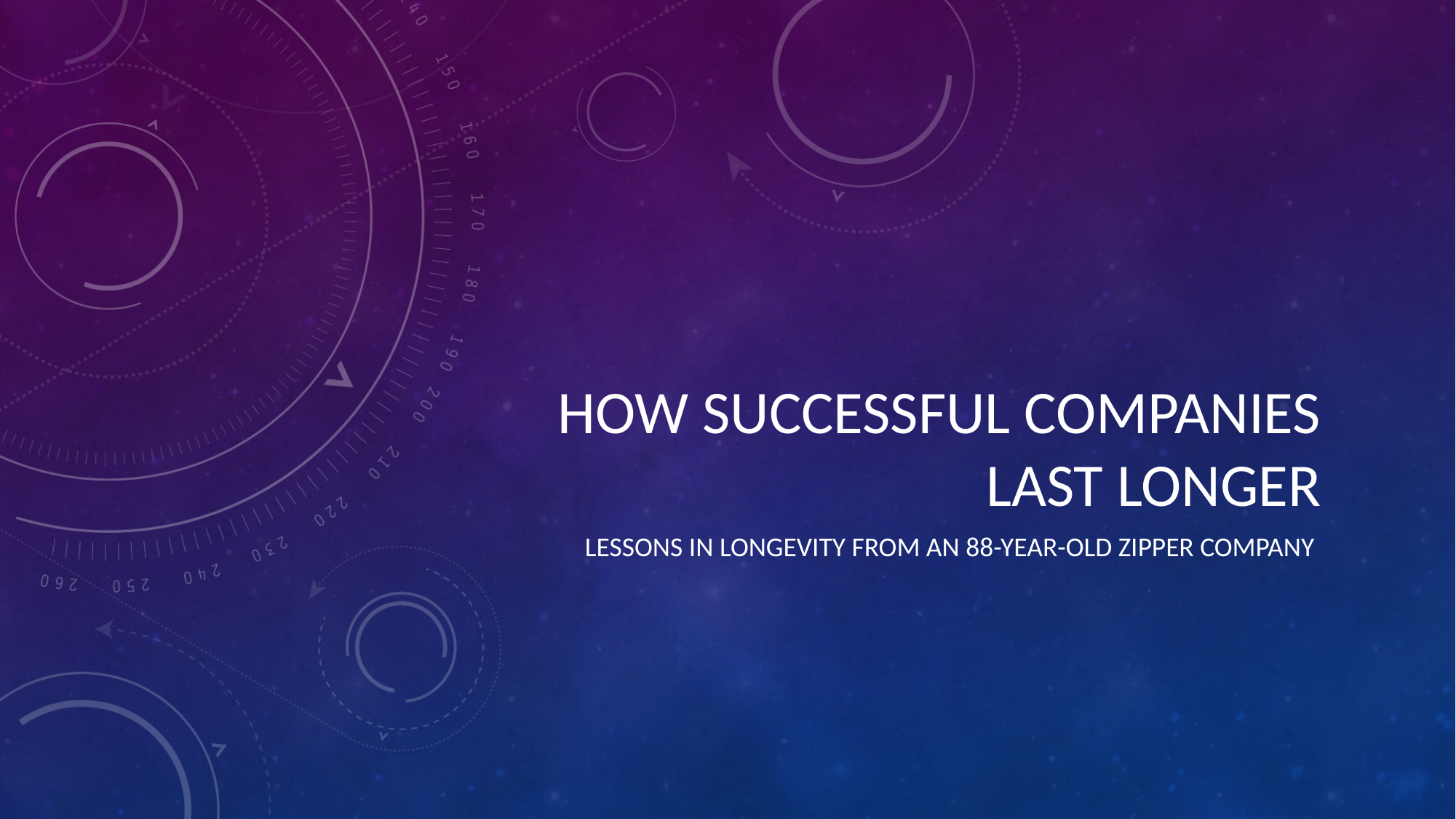

# How successful companies last longer
Lessons in Longevity from an 88-Year-Old Zipper Company